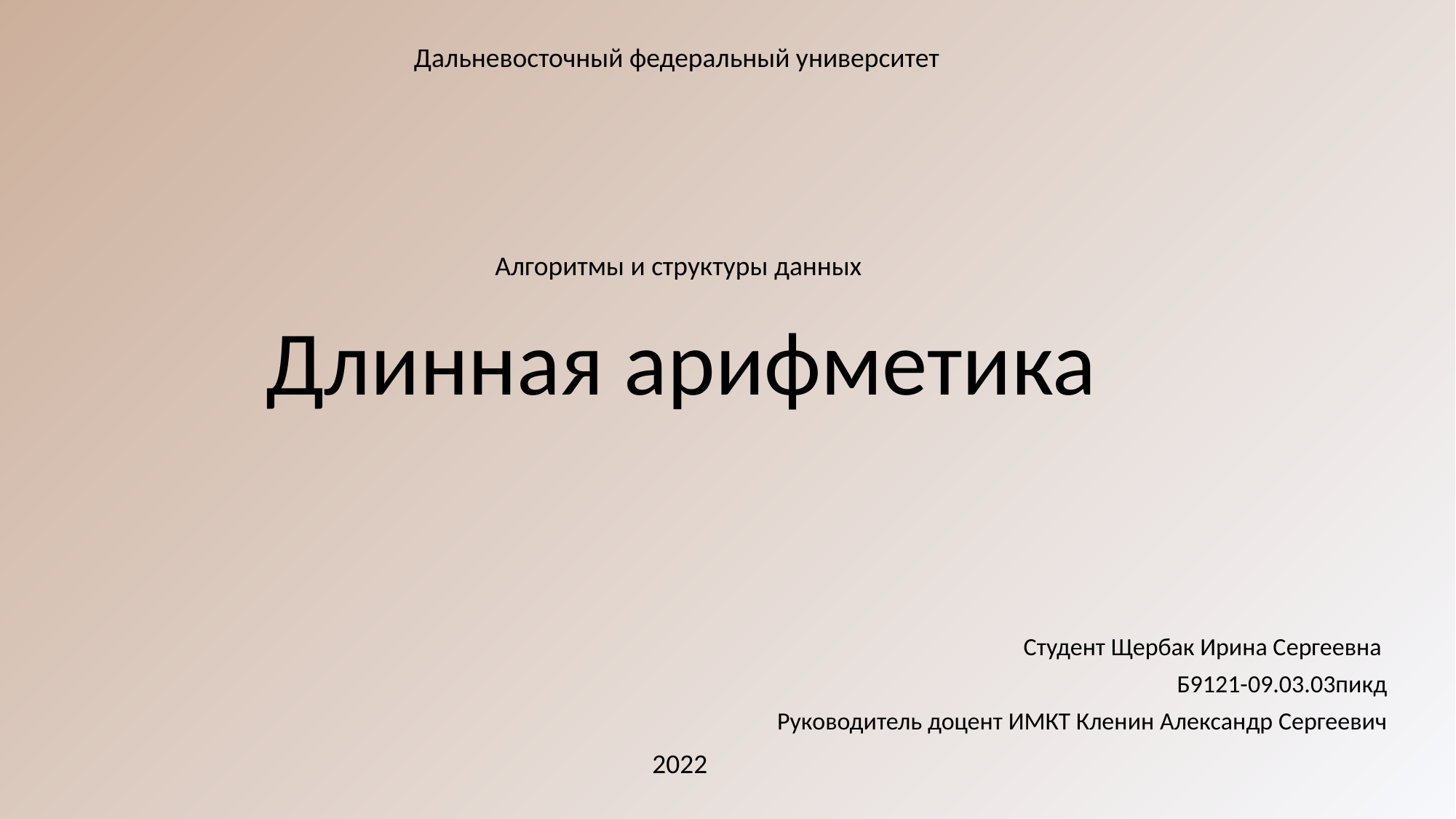

Дальневосточный федеральный университет
Алгоритмы и структуры данных
# Длинная арифметика
Студент Щербак Ирина Сергеевна
Б9121-09.03.03пикд
Руководитель доцент ИМКТ Кленин Александр Сергеевич
2022